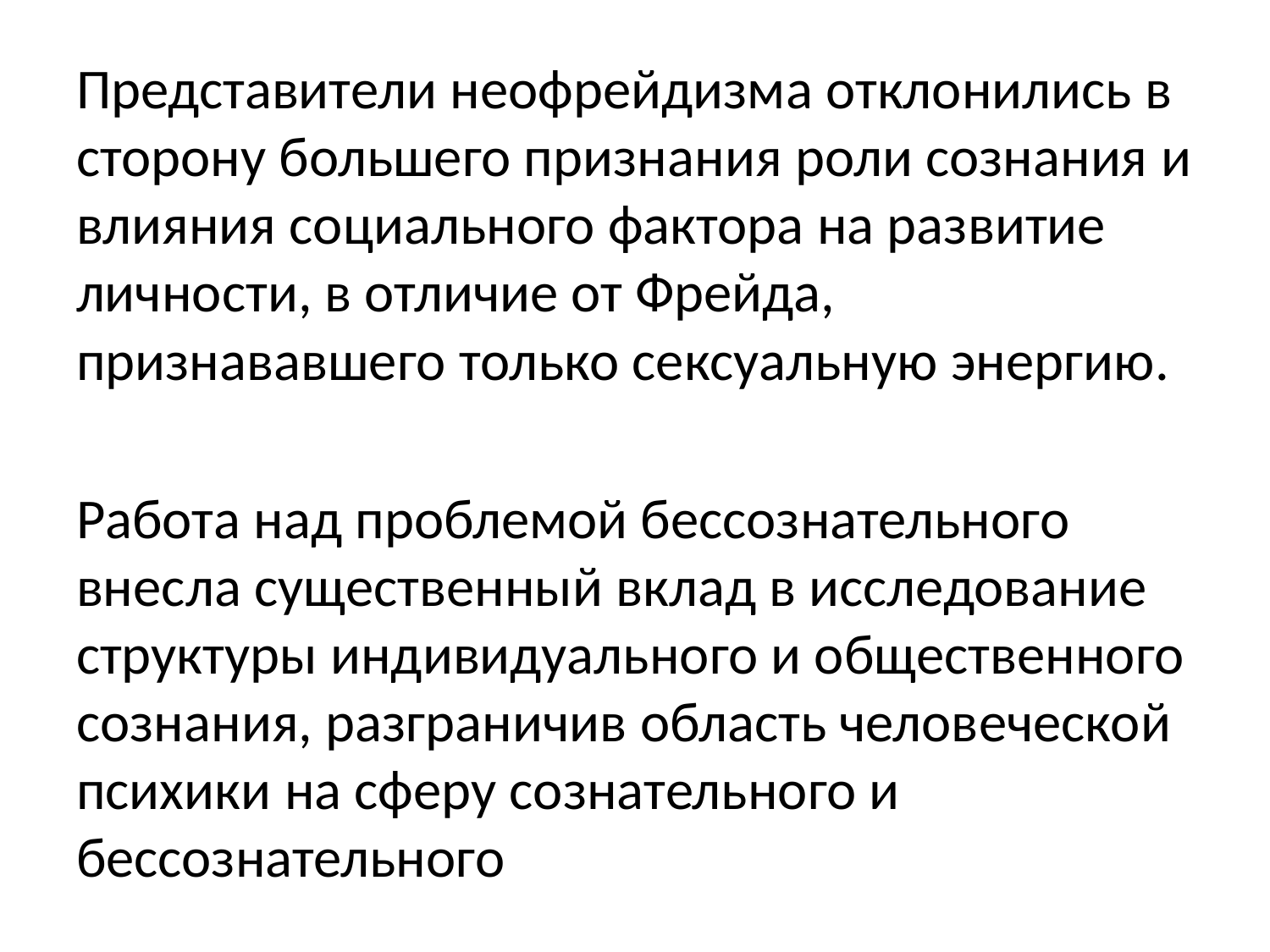

Представители неофрейдизма отклонились в сторону большего признания роли сознания и влияния социального фактора на развитие личности, в отличие от Фрейда, признававшего только сексуальную энергию.

Работа над проблемой бессознательного внесла существенный вклад в исследование структуры индивидуального и общественного сознания, разграничив область человеческой психики на сферу сознательного и бессознательного